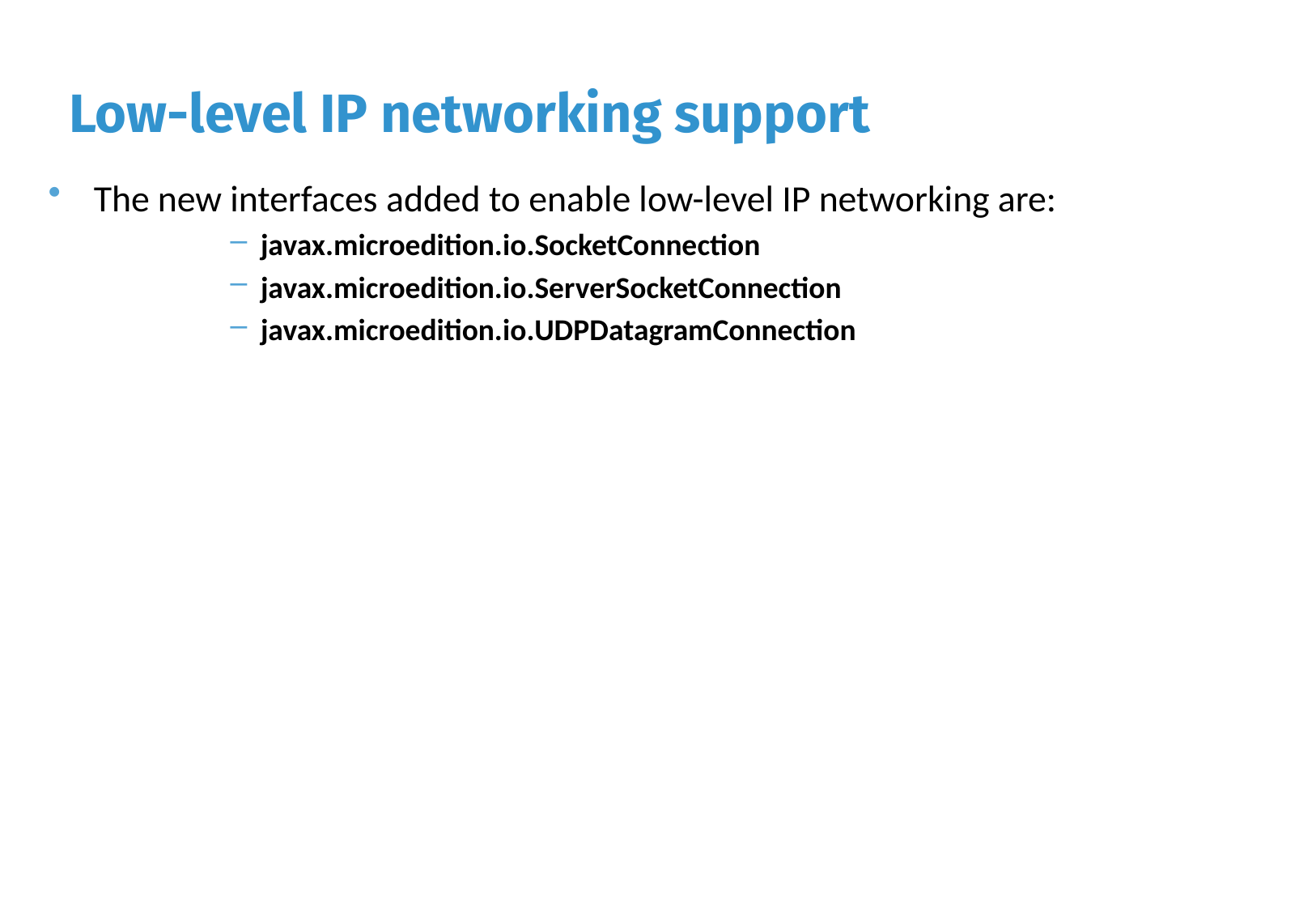

# Low-level IP networking support
The new interfaces added to enable low-level IP networking are:
javax.microedition.io.SocketConnection
javax.microedition.io.ServerSocketConnection
javax.microedition.io.UDPDatagramConnection